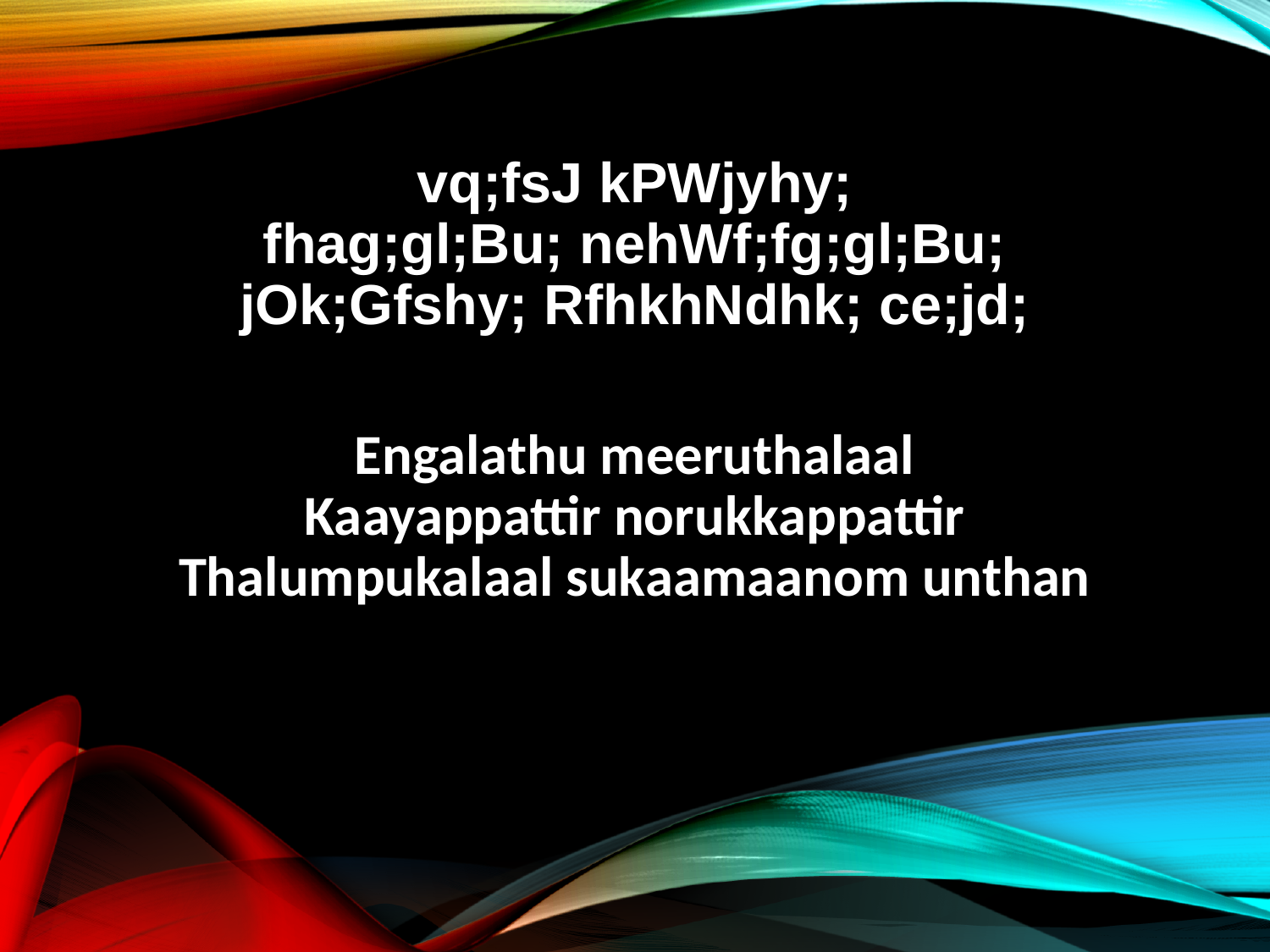

vq;fsJ kPWjyhy;
fhag;gl;Bu; nehWf;fg;gl;Bu;
jOk;Gfshy; RfhkhNdhk; ce;jd;

Engalathu meeruthalaal
Kaayappattir norukkappattir
Thalumpukalaal sukaamaanom unthan